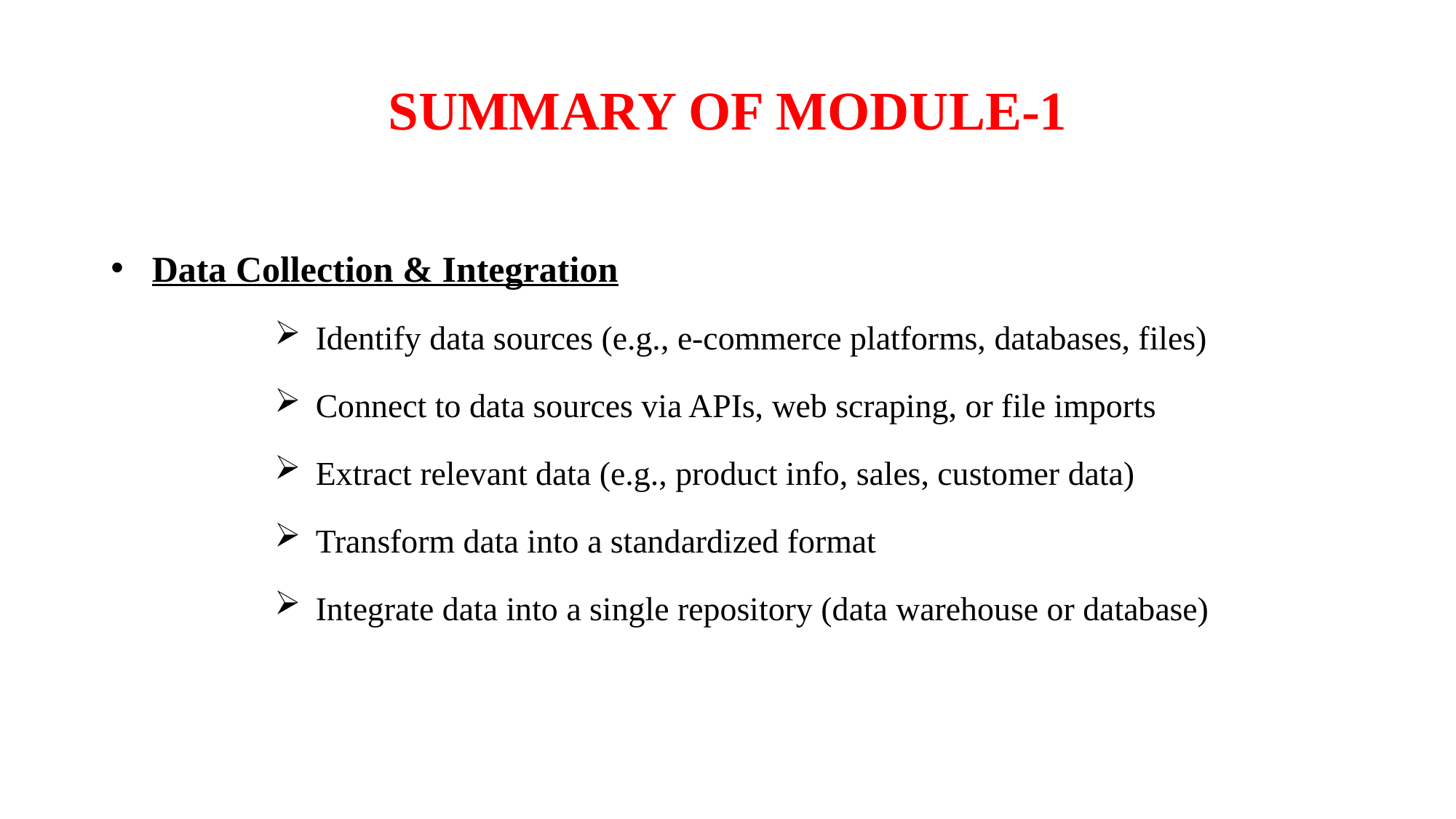

# SUMMARY OF MODULE-1
Data Collection & Integration
Identify data sources (e.g., e-commerce platforms, databases, files)
Connect to data sources via APIs, web scraping, or file imports
Extract relevant data (e.g., product info, sales, customer data)
Transform data into a standardized format
Integrate data into a single repository (data warehouse or database)

10